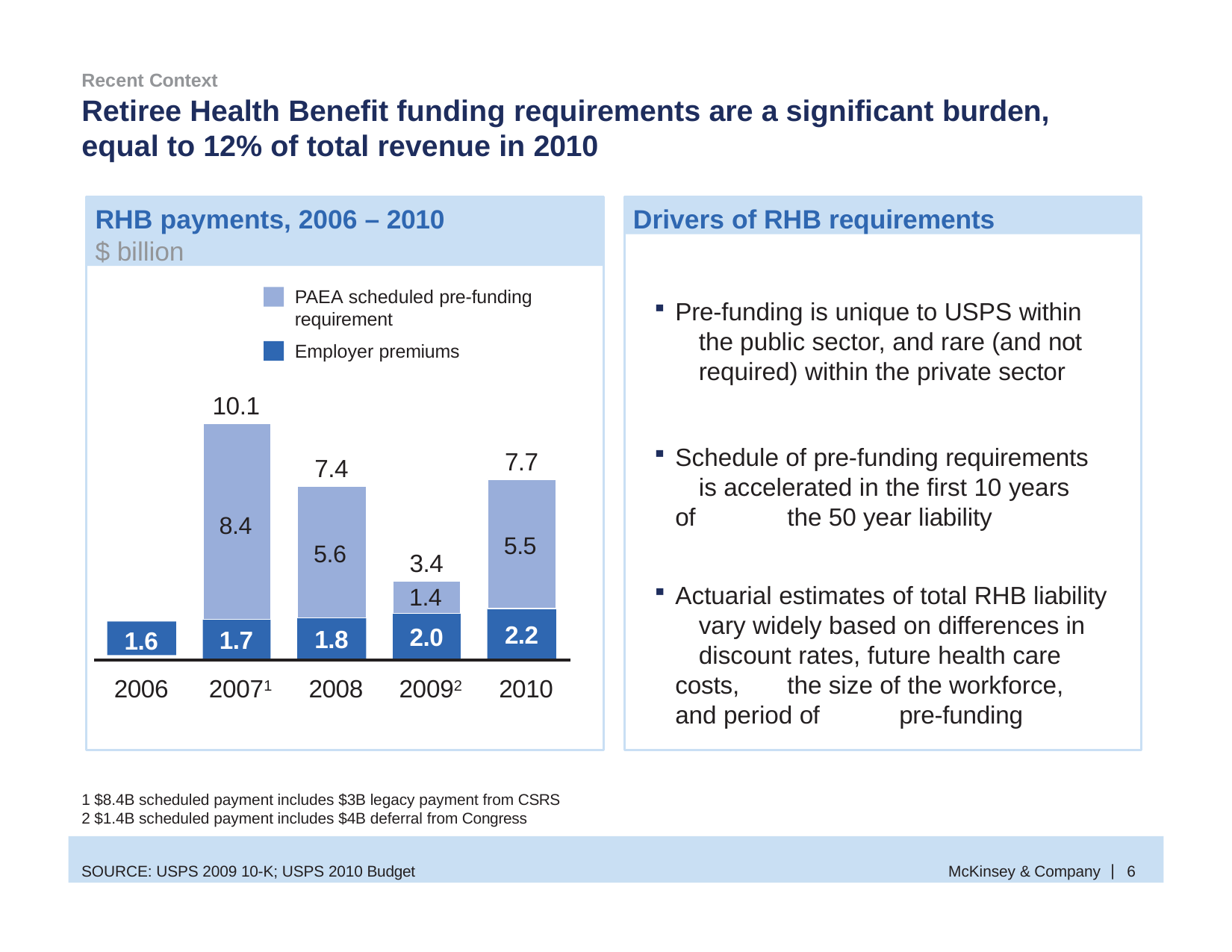

Recent Context
# Retiree Health Benefit funding requirements are a significant burden, equal to 12% of total revenue in 2010
RHB payments, 2006 – 2010
$ billion
Drivers of RHB requirements

PAEA scheduled pre-funding requirement
Employer premiums

Pre-funding is unique to USPS within 	the public sector, and rare (and not 	required) within the private sector
10.1

8.4
Schedule of pre-funding requirements 	is accelerated in the first 10 years of 	the 50 year liability
7.7
7.4

5.5

5.6
3.4
Actuarial estimates of total RHB liability 	vary widely based on differences in 	discount rates, future health care costs, 	the size of the workforce, and period of 	pre-funding
1.4
2.2
2.0
1.6
1.8
1.7
2006	20071	2008	20092	2010
$8.4B scheduled payment includes $3B legacy payment from CSRS
$1.4B scheduled payment includes $4B deferral from Congress
SOURCE: USPS 2009 10-K; USPS 2010 Budget	McKinsey & Company | 6